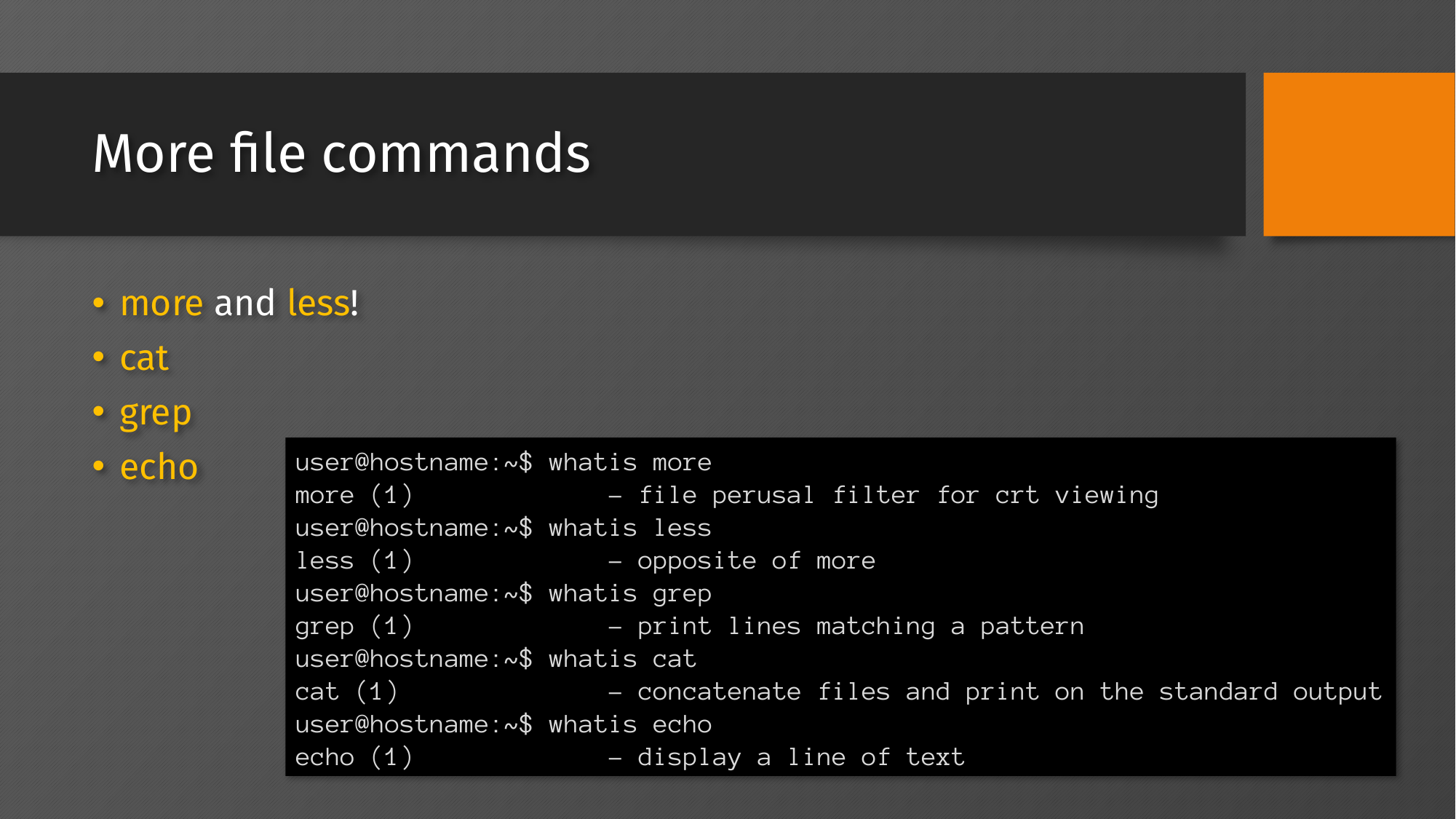

# More file commands
more and less!
cat
grep
echo

user@hostname:~$ whatis more
more (1)             - file perusal filter for crt viewing
user@hostname:~$ whatis less
less (1)             - opposite of more
user@hostname:~$ whatis grep
grep (1)             - print lines matching a pattern
user@hostname:~$ whatis cat
cat (1)              - concatenate files and print on the standard output
user@hostname:~$ whatis echo
echo (1)             - display a line of text